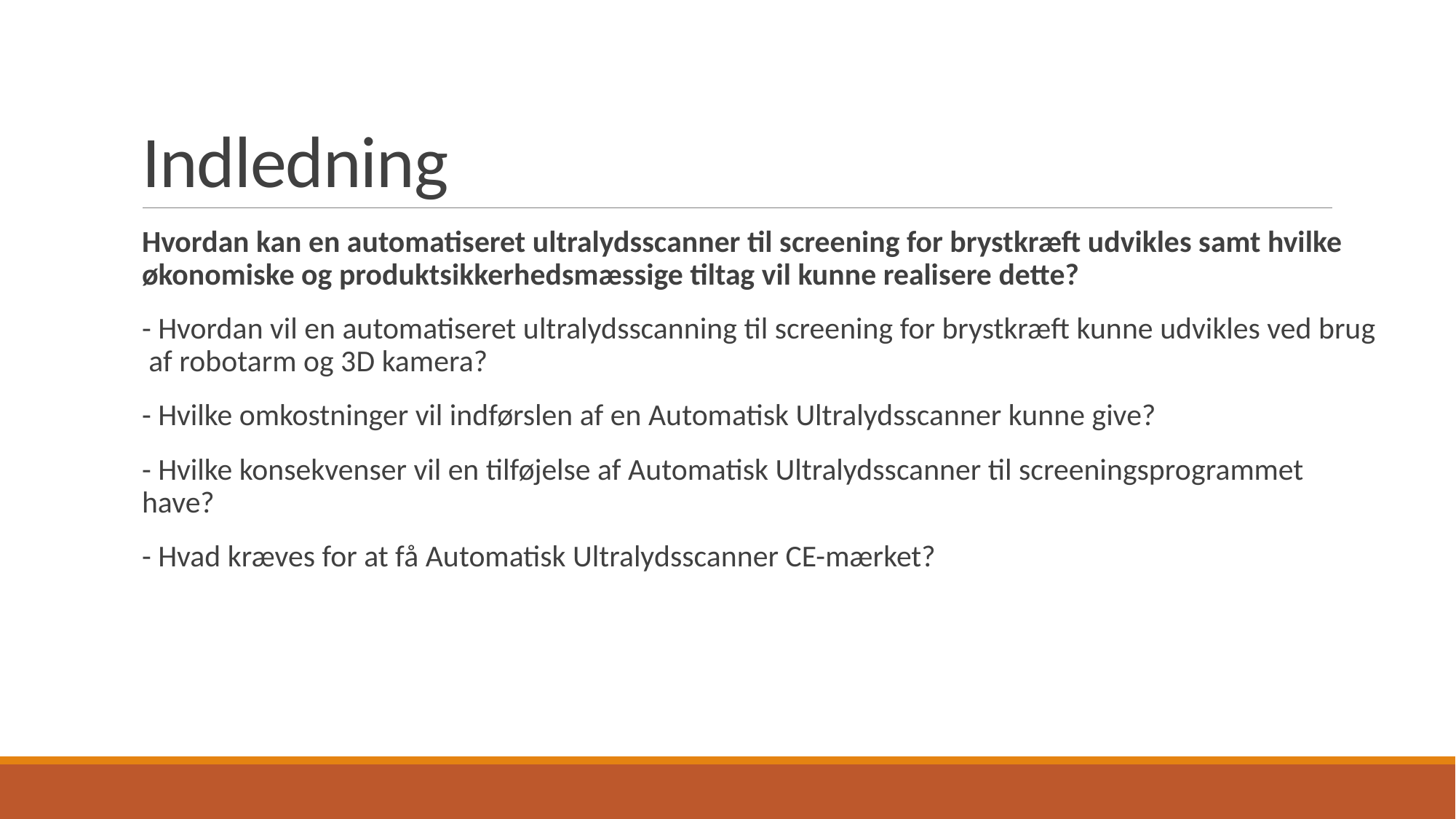

# Indledning
Hvordan kan en automatiseret ultralydsscanner til screening for brystkræft udvikles samt hvilke økonomiske og produktsikkerhedsmæssige tiltag vil kunne realisere dette?
- Hvordan vil en automatiseret ultralydsscanning til screening for brystkræft kunne udvikles ved brug  af robotarm og 3D kamera?
- Hvilke omkostninger vil indførslen af en Automatisk Ultralydsscanner kunne give?
- Hvilke konsekvenser vil en tilføjelse af Automatisk Ultralydsscanner til screeningsprogrammet have?
- Hvad kræves for at få Automatisk Ultralydsscanner CE-mærket?